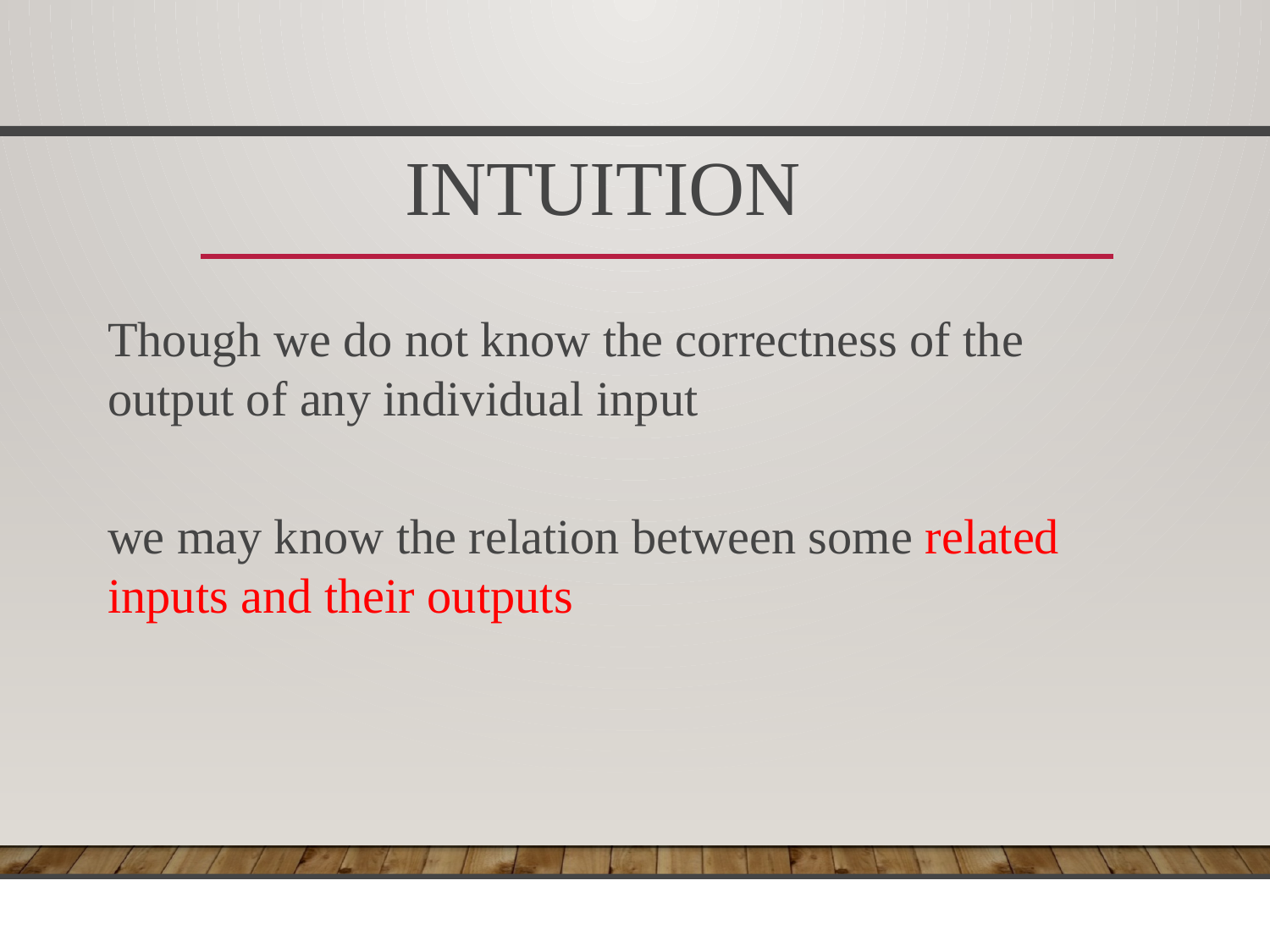

# Intuition
Though we do not know the correctness of the output of any individual input

we may know the relation between some related inputs and their outputs